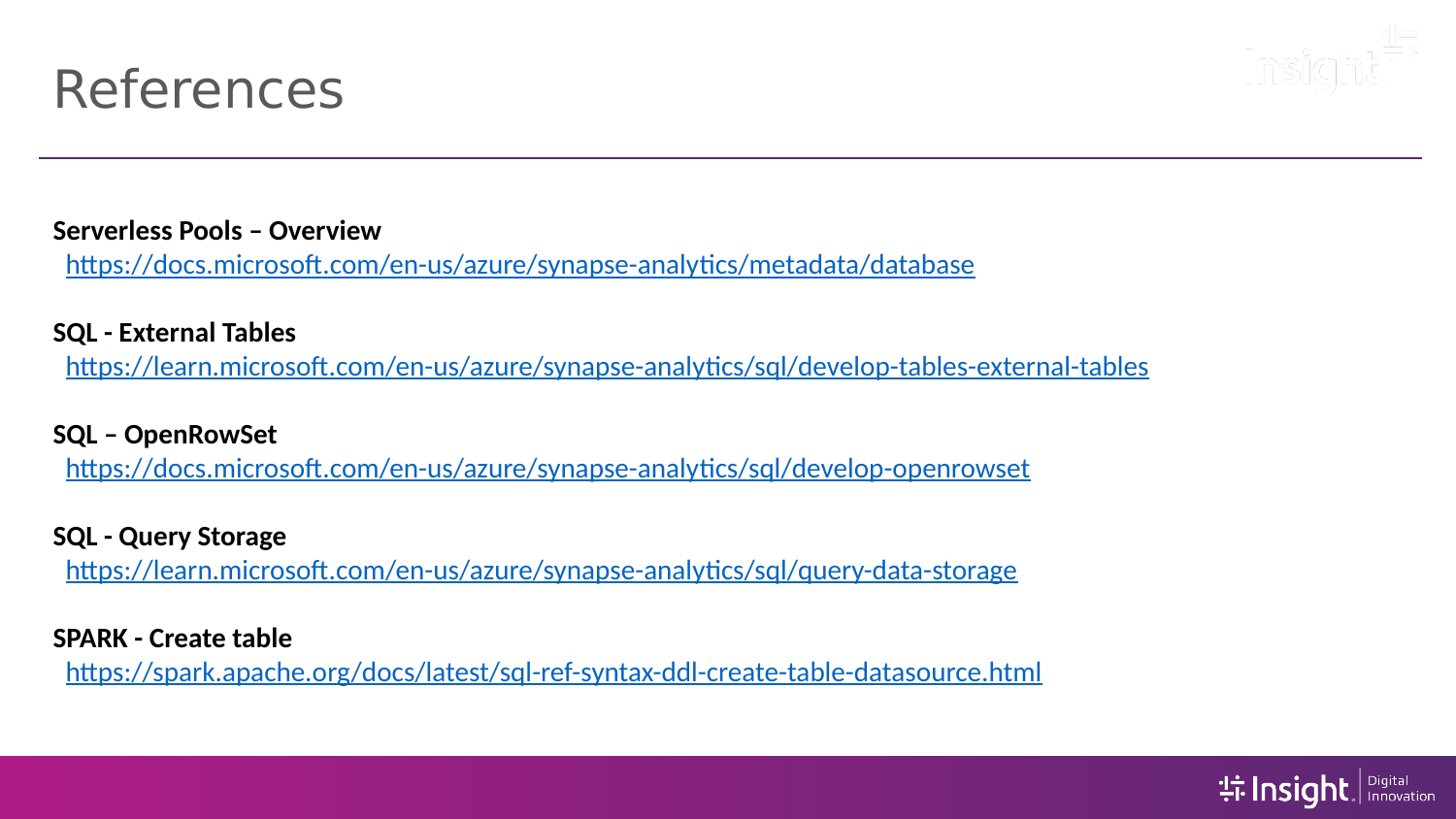

# References

Serverless Pools – Overview
  https://docs.microsoft.com/en-us/azure/synapse-analytics/metadata/database

SQL - External Tables
  https://learn.microsoft.com/en-us/azure/synapse-analytics/sql/develop-tables-external-tables

SQL – OpenRowSet
  https://docs.microsoft.com/en-us/azure/synapse-analytics/sql/develop-openrowset

SQL - Query Storage
  https://learn.microsoft.com/en-us/azure/synapse-analytics/sql/query-data-storage

SPARK - Create table
  https://spark.apache.org/docs/latest/sql-ref-syntax-ddl-create-table-datasource.html